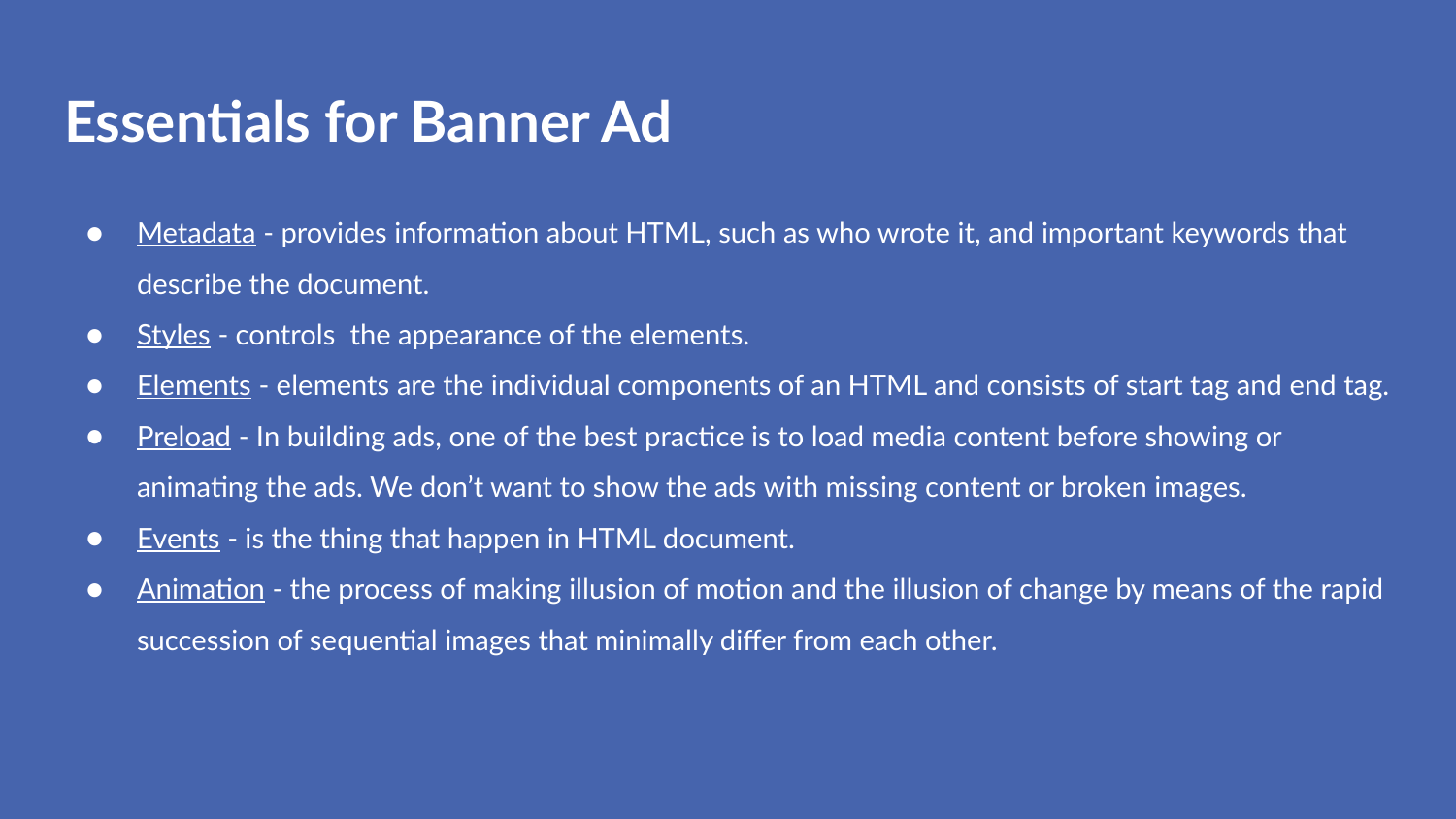

# Essentials for Banner Ad
Metadata - provides information about HTML, such as who wrote it, and important keywords that describe the document.
Styles - controls  the appearance of the elements.
Elements - elements are the individual components of an HTML and consists of start tag and end tag.
Preload - In building ads, one of the best practice is to load media content before showing or animating the ads. We don’t want to show the ads with missing content or broken images.
Events - is the thing that happen in HTML document.
Animation - the process of making illusion of motion and the illusion of change by means of the rapid succession of sequential images that minimally differ from each other.